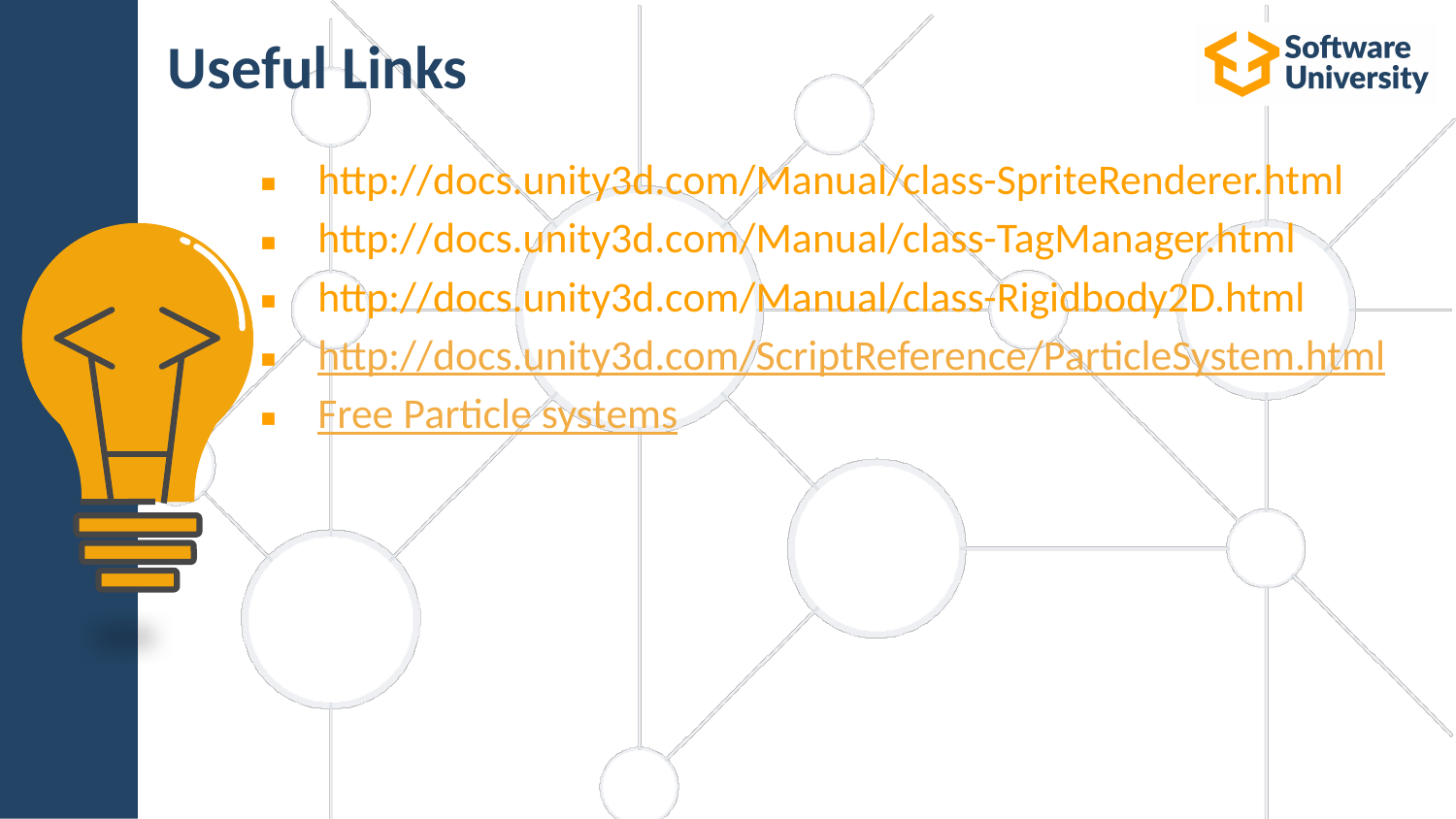

# Useful Links
http://docs.unity3d.com/Manual/class-SpriteRenderer.html
http://docs.unity3d.com/Manual/class-TagManager.html
http://docs.unity3d.com/Manual/class-Rigidbody2D.html
http://docs.unity3d.com/ScriptReference/ParticleSystem.html
Free Particle systems